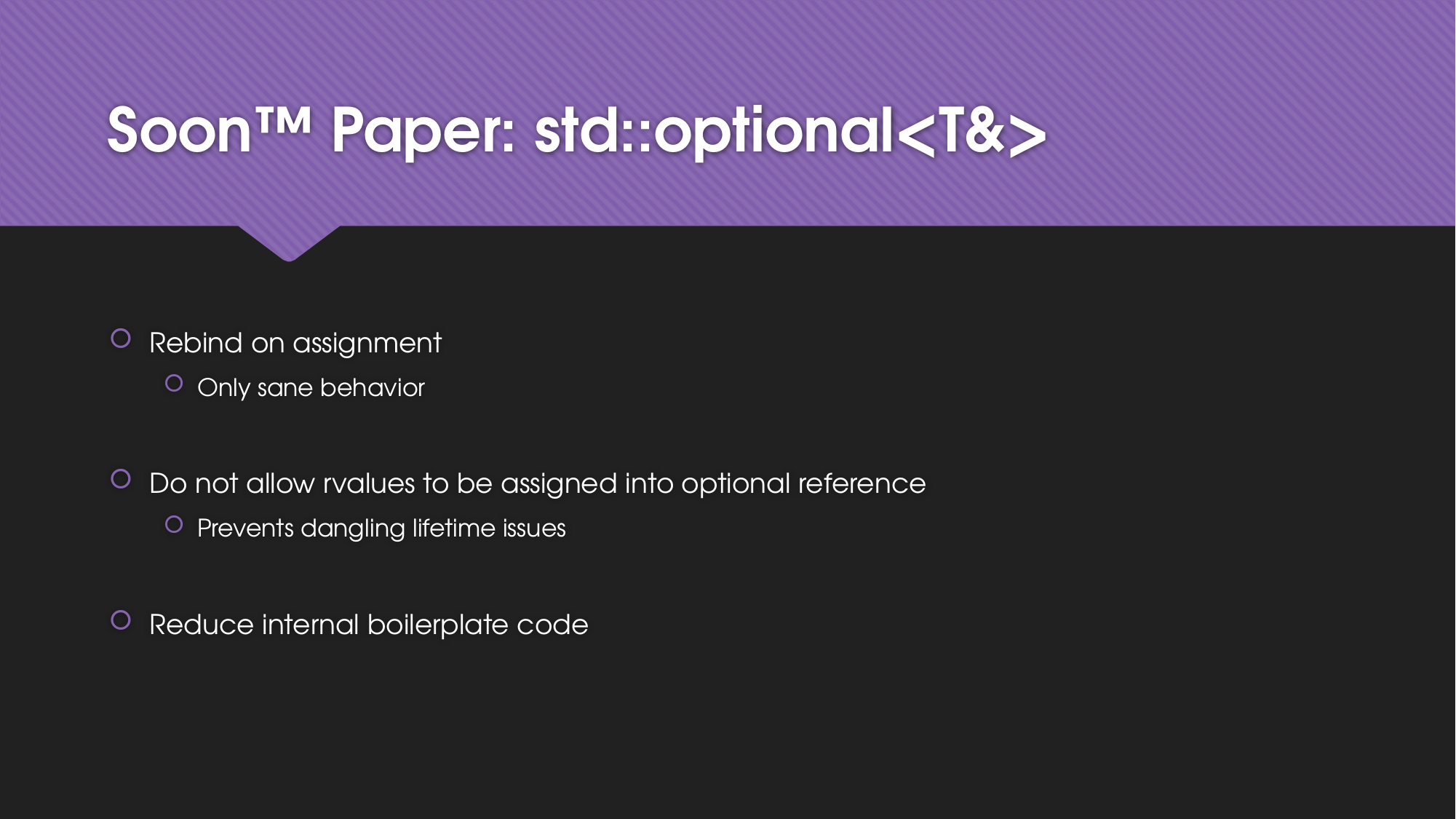

# Soon™ Paper: std::optional<T&>
Rebind on assignment
Only sane behavior

Do not allow rvalues to be assigned into optional reference
Prevents dangling lifetime issues

Reduce internal boilerplate code